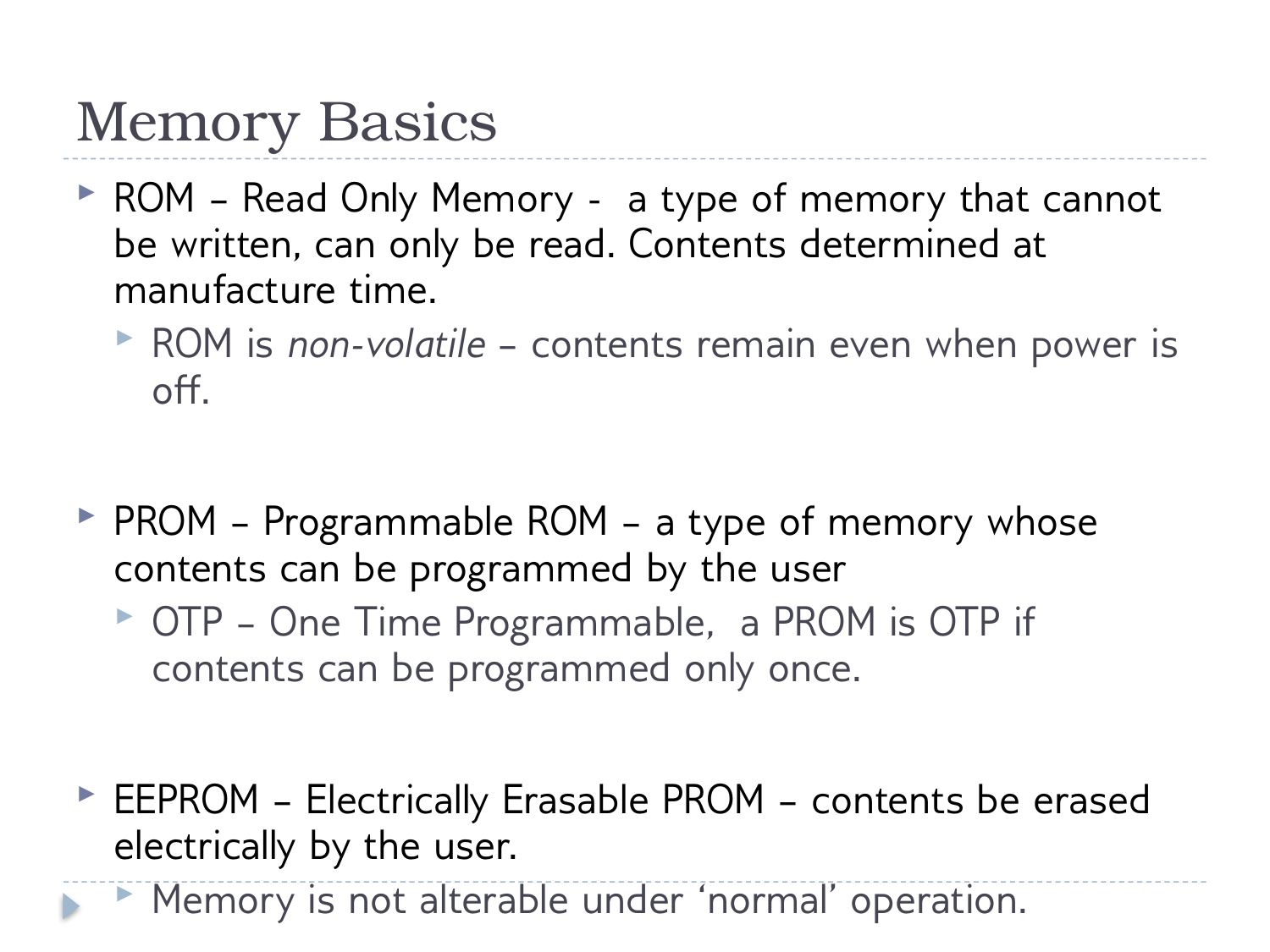

# Memory Basics
ROM – Read Only Memory -  a type of memory that cannot be written, can only be read. Contents determined at manufacture time.
ROM is non-volatile – contents remain even when power is off.

PROM – Programmable ROM – a type of memory whose contents can be programmed by the user
OTP – One Time Programmable,  a PROM is OTP if contents can be programmed only once.

EEPROM – Electrically Erasable PROM – contents be erased electrically by the user.
Memory is not alterable under ‘normal’ operation.